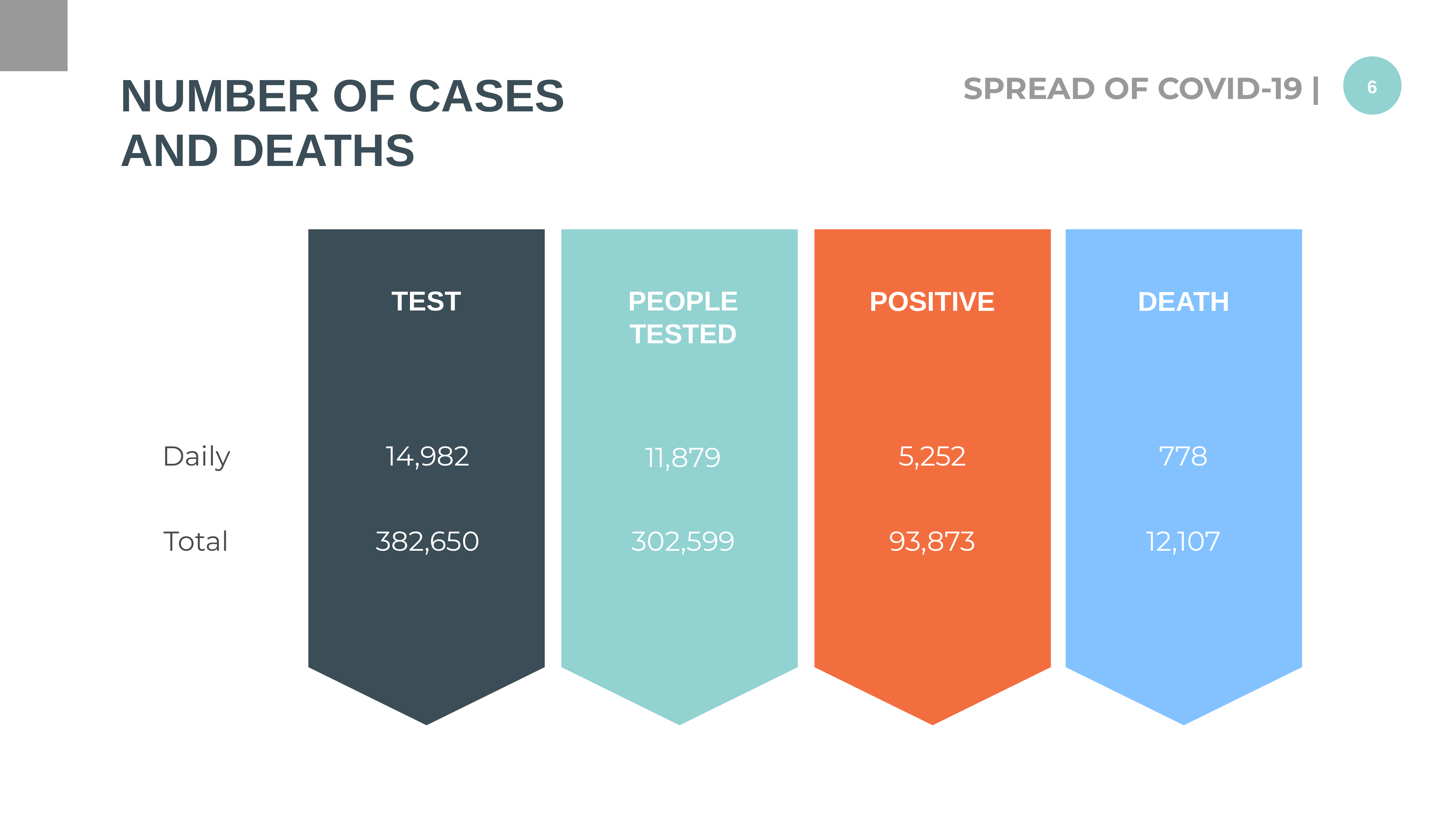

NUMBER OF CASES AND DEATHS
TEST
PEOPLE
TESTED
POSITIVE
DEATH

Daily
14,982
5,252
778
11,879
Total
382,650
302,599
93,873
12,107